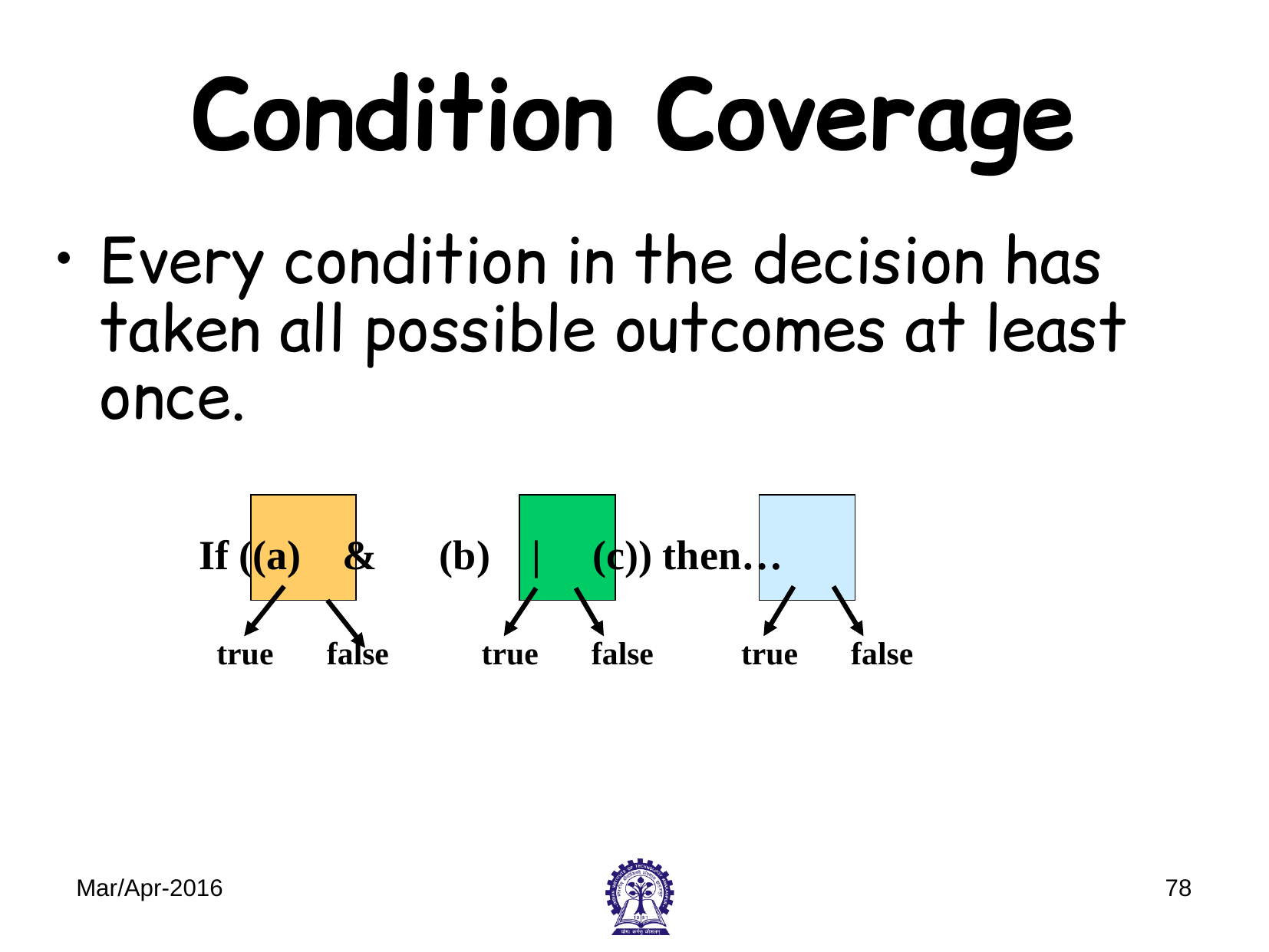

# Condition Coverage
Every condition in the decision has taken all possible outcomes at least once.

If ((a)    &      (b)    |     (c)) then…
true
false
true
false
true
false
Mar/Apr-2016
78